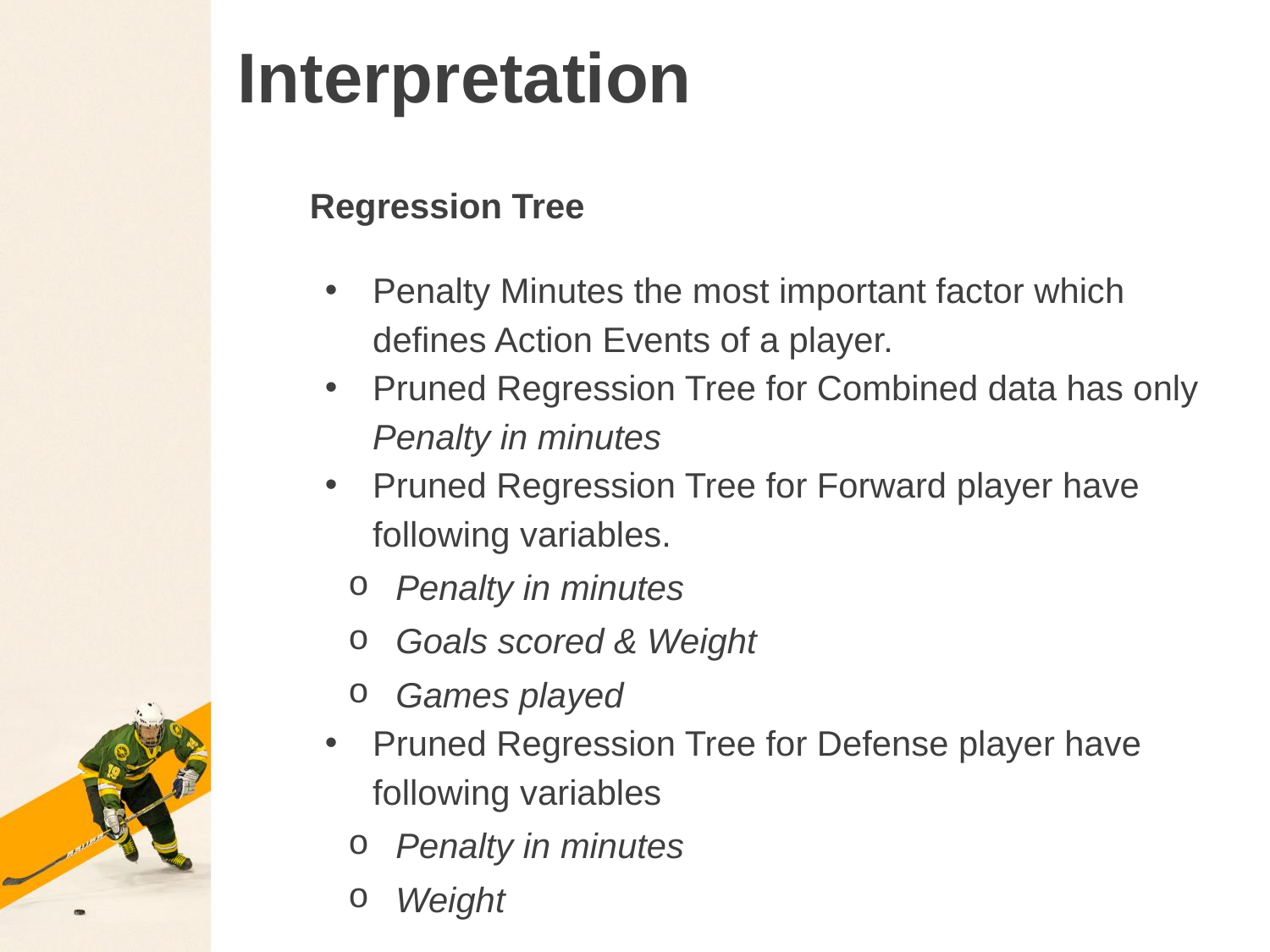

# Interpretation
Regression Tree
Penalty Minutes the most important factor which defines Action Events of a player.
Pruned Regression Tree for Combined data has only Penalty in minutes
Pruned Regression Tree for Forward player have following variables.
Penalty in minutes
Goals scored & Weight
Games played
Pruned Regression Tree for Defense player have following variables
Penalty in minutes
Weight

.